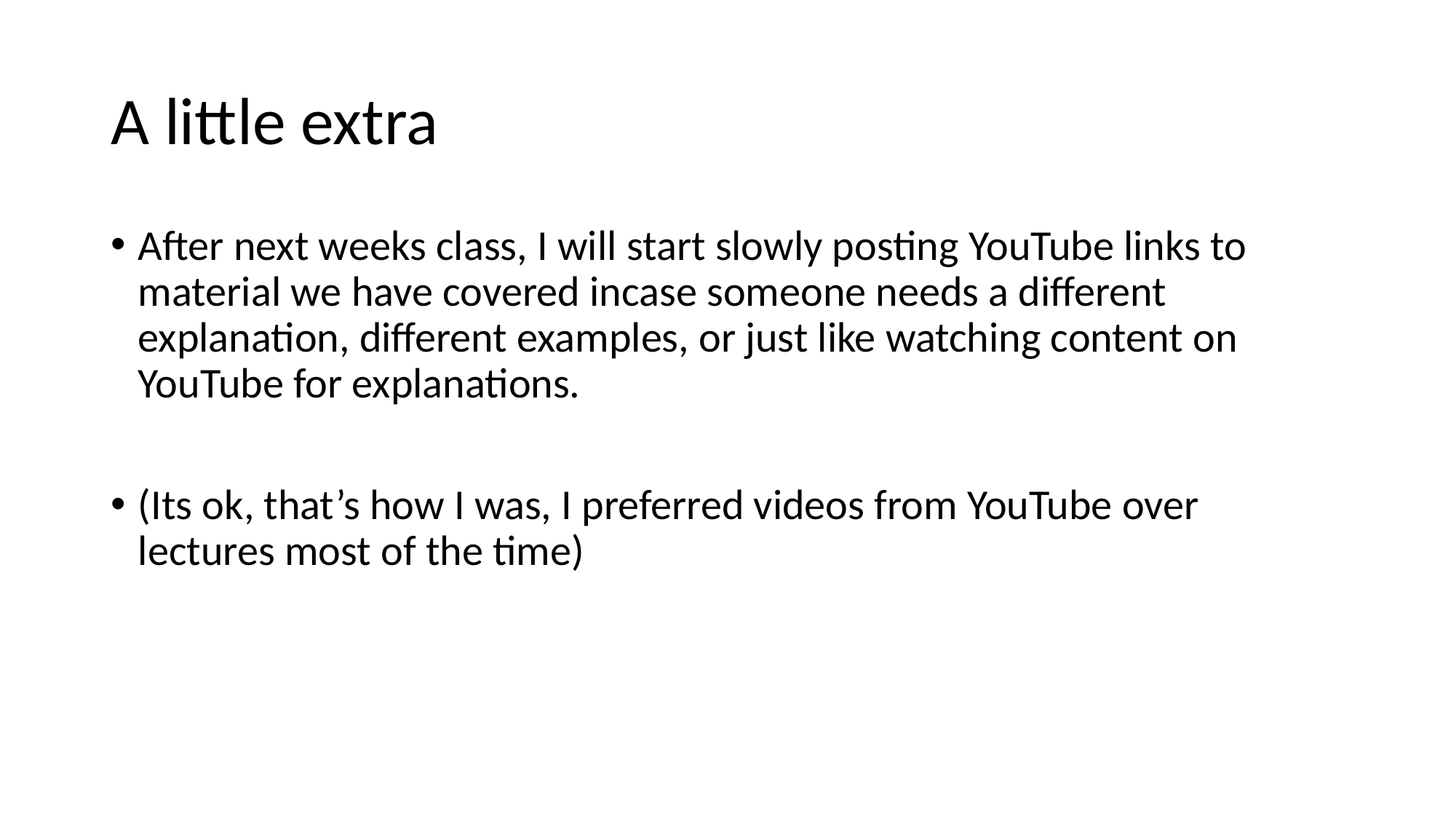

# A little extra
After next weeks class, I will start slowly posting YouTube links to material we have covered incase someone needs a different explanation, different examples, or just like watching content on YouTube for explanations.

(Its ok, that’s how I was, I preferred videos from YouTube over lectures most of the time)